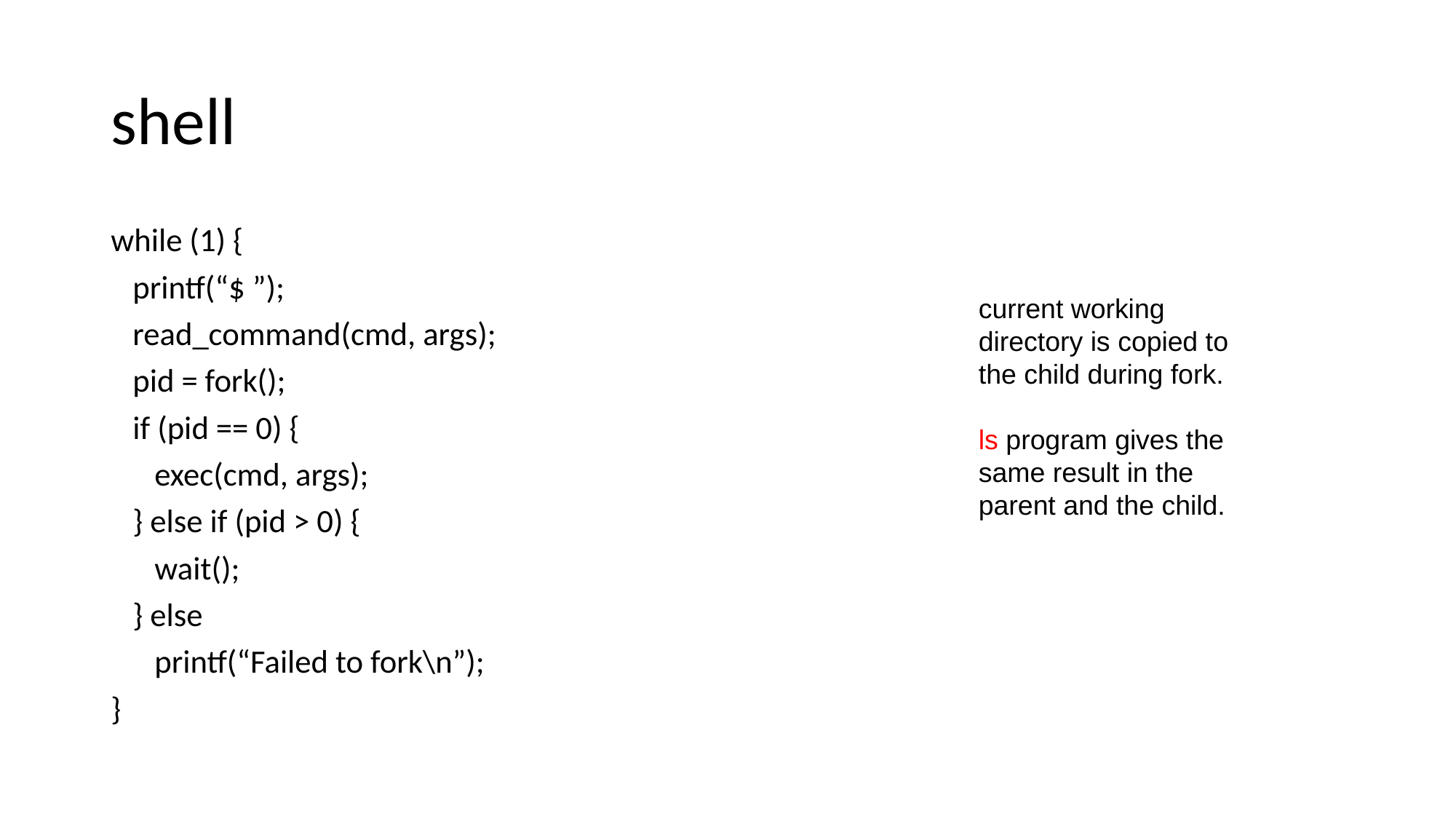

# shell
while (1) {
   printf(“$ ”);
   read_command(cmd, args);
   pid = fork();
   if (pid == 0) {
      exec(cmd, args);
   } else if (pid > 0) {
      wait();
   } else
      printf(“Failed to fork\n”);
}
current working directory is copied to the child during fork.

ls program gives the same result in the parent and the child.